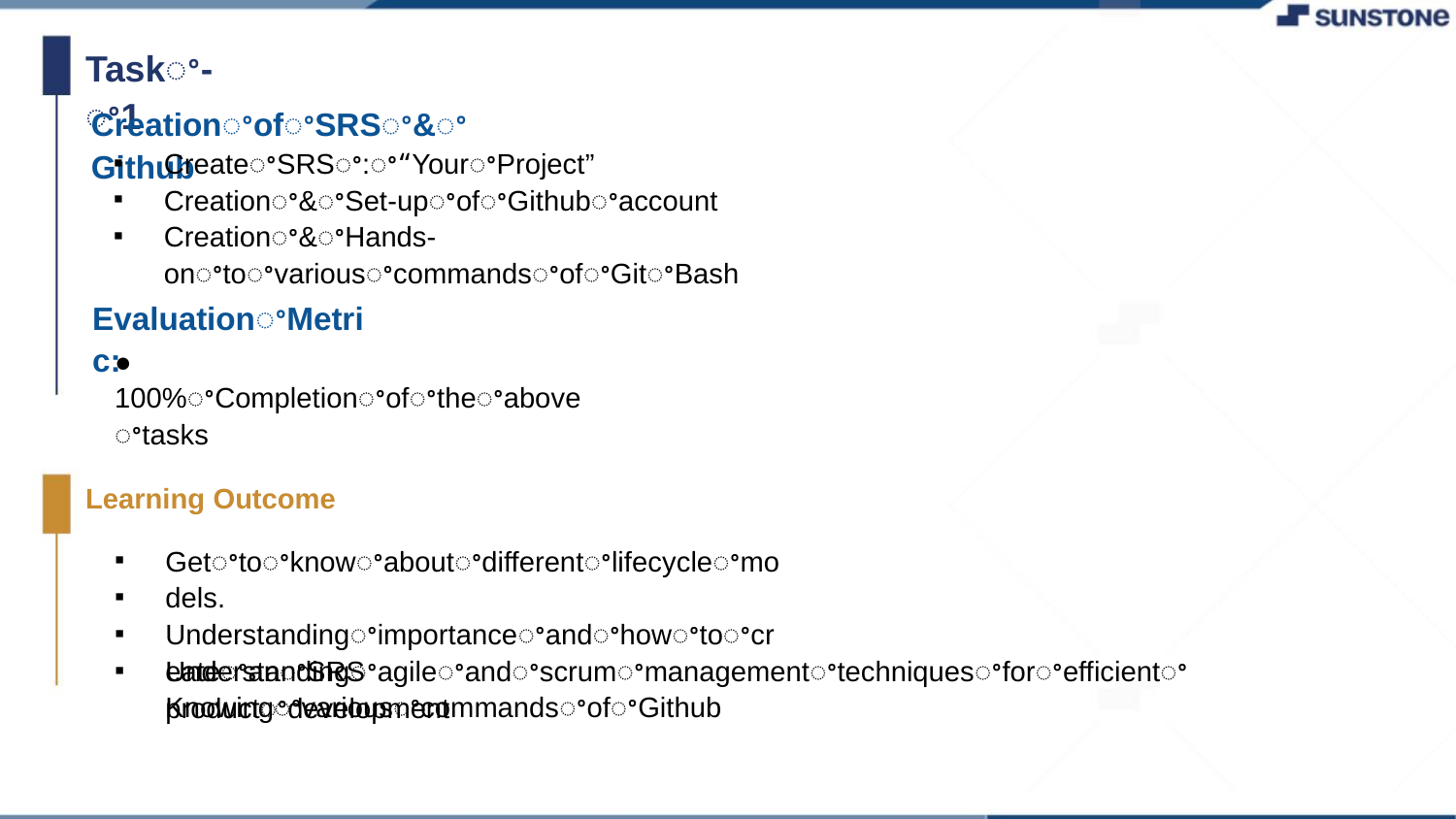

Taskꢀ-ꢀ1
CreationꢀofꢀSRSꢀ&ꢀGithub
CreateꢀSRSꢀ:ꢀ“YourꢀProject”
Creationꢀ&ꢀSet-upꢀofꢀGithubꢀaccount
Creationꢀ&ꢀHands-onꢀtoꢀvariousꢀcommandsꢀofꢀGitꢀBash
▪
▪
▪
EvaluationꢀMetric:
● 100%ꢀCompletionꢀofꢀtheꢀaboveꢀtasks
Learning Outcome
Getꢀtoꢀknowꢀaboutꢀdifferentꢀlifecycleꢀmodels.
UnderstandingꢀimportanceꢀandꢀhowꢀtoꢀcreateꢀanꢀSRS
KnowingꢀvariousꢀcommandsꢀofꢀGithub
▪
▪
▪
▪
Understandingꢀagileꢀandꢀscrumꢀmanagementꢀtechniquesꢀforꢀefficientꢀproductꢀdevelopment